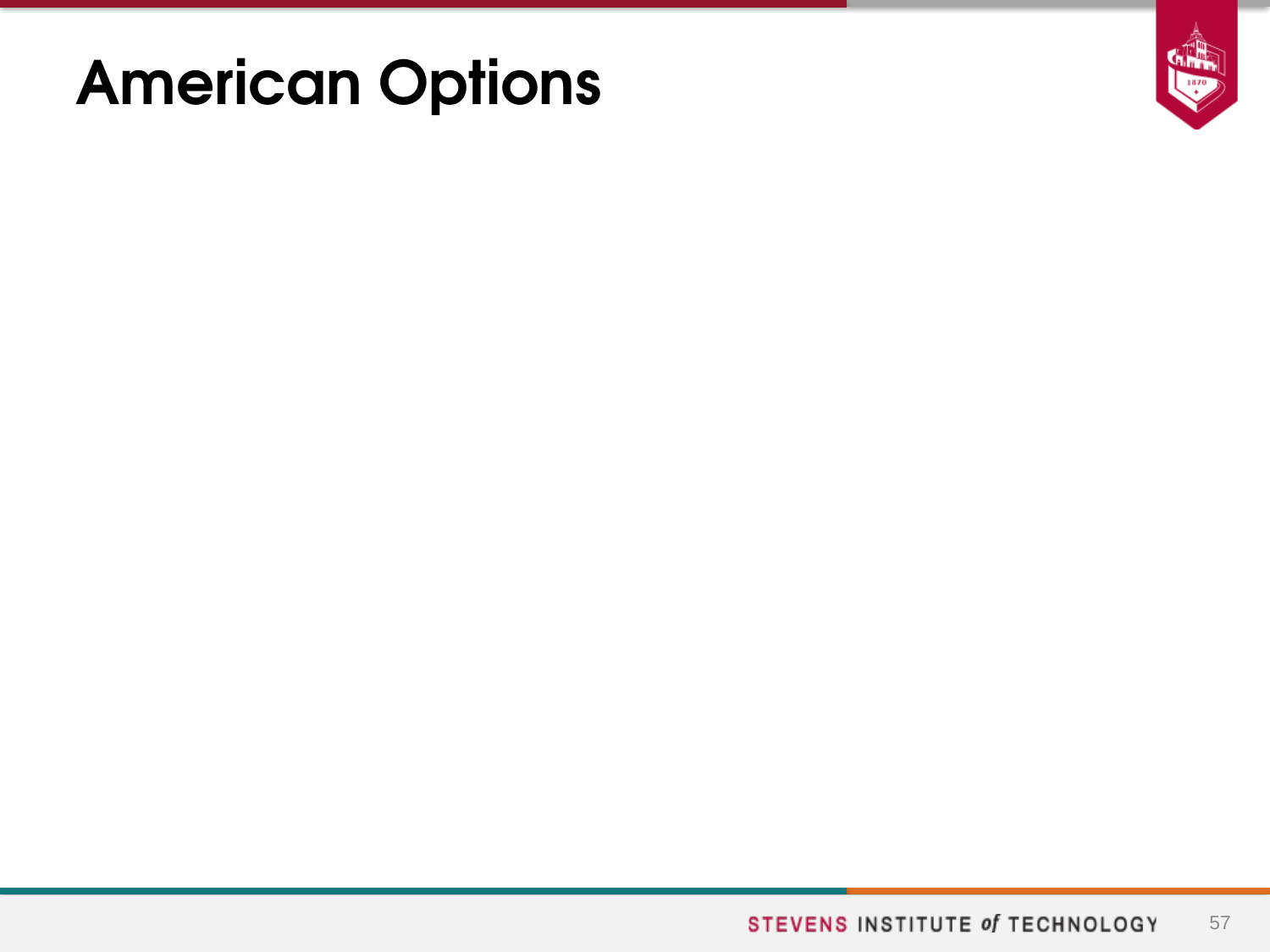

# American Options
The only difference in the binomial tree occurs at the Sdd node, where the stock price is $30.585. The American option at that point is worth $40 – $30.585 = $9.415, its early-exercise value (as opposed to $8.363 if unexercised). The greater value of the option at that node ripples back through the tree.

Thus, an American option is more valuable than the otherwise equivalent European option.
57